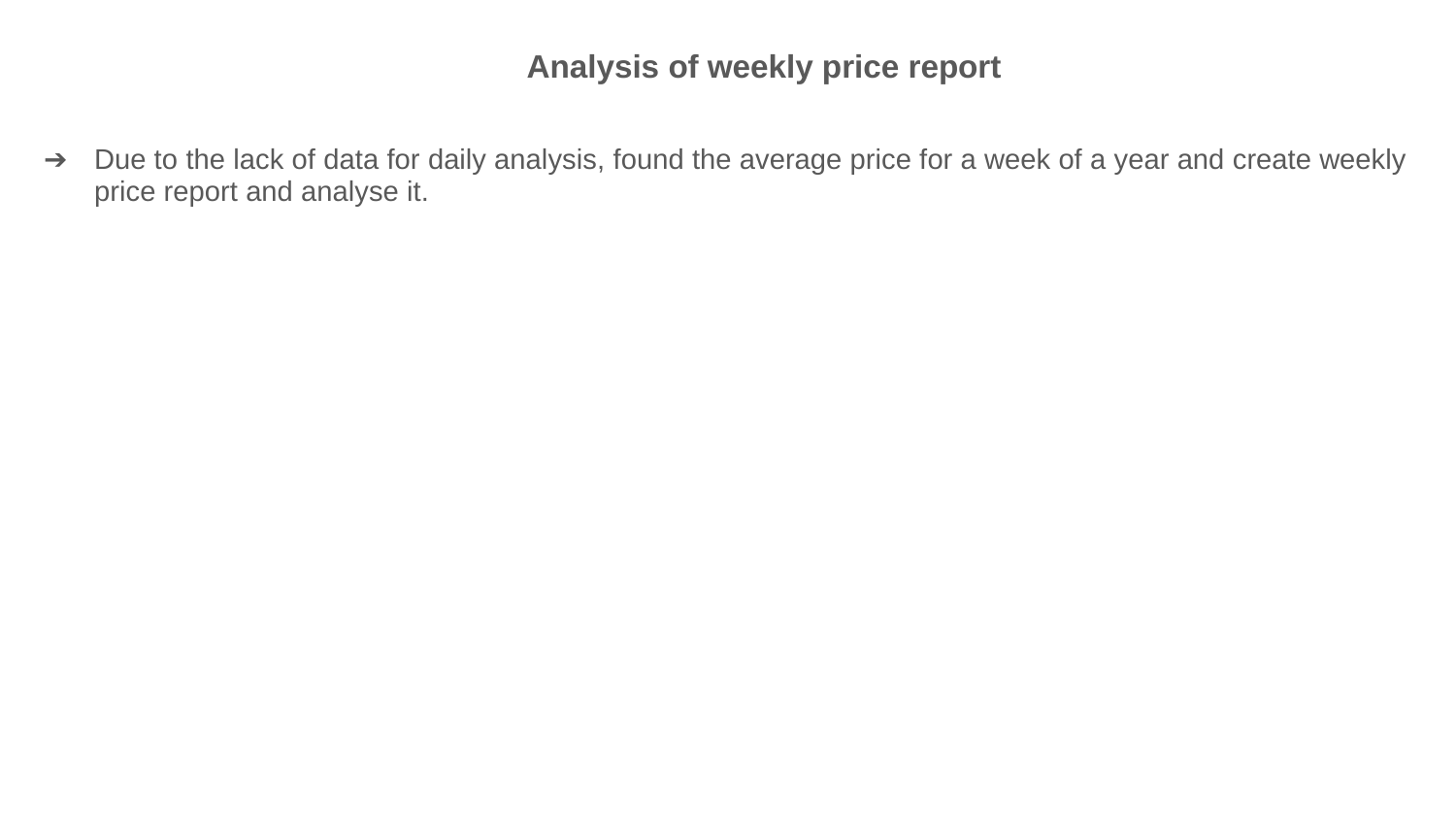

# Analysis of weekly price report
Due to the lack of data for daily analysis, found the average price for a week of a year and create weekly price report and analyse it.